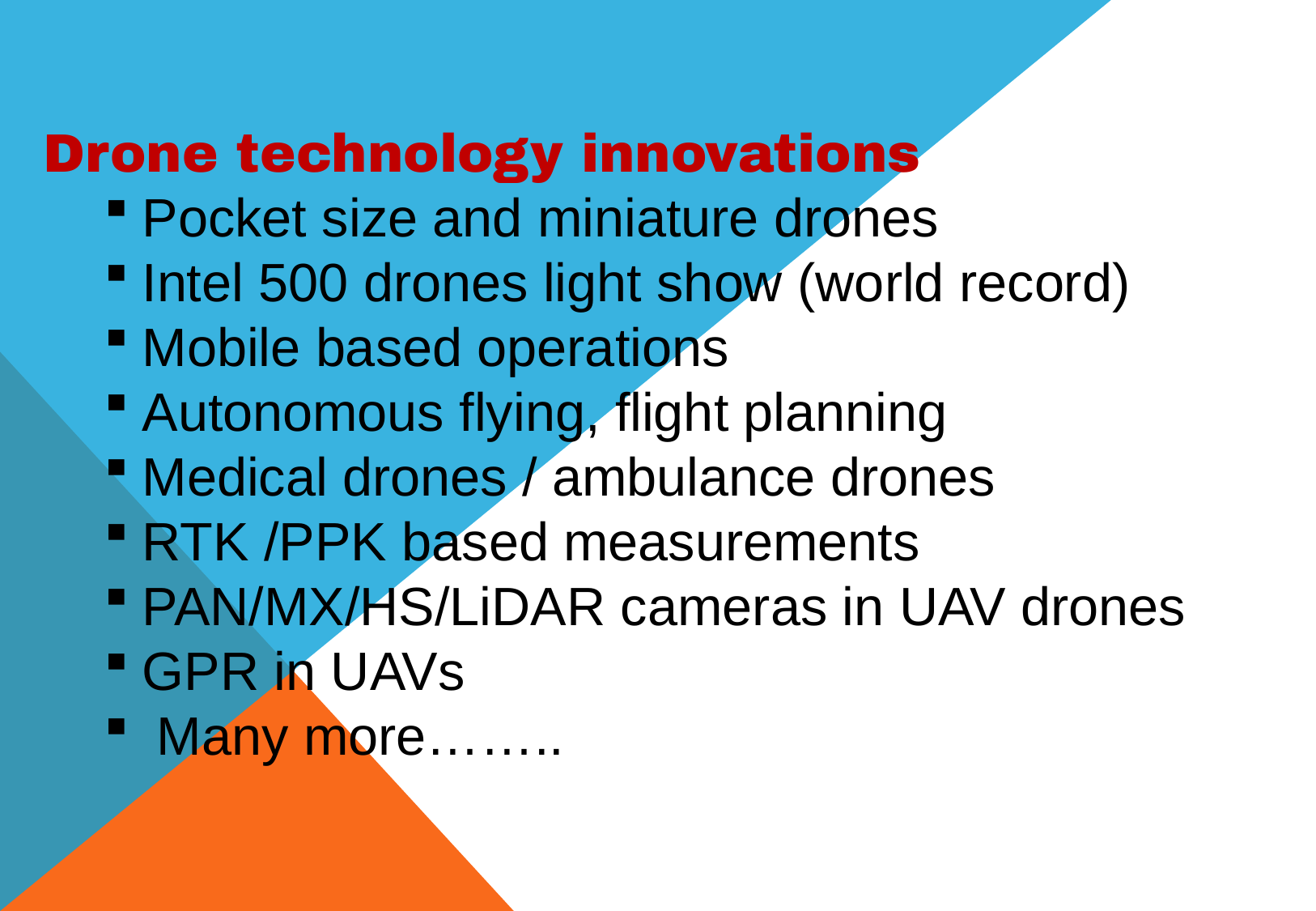

Drone technology innovations
Pocket size and miniature drones
Intel 500 drones light show (world record)
Mobile based operations
Autonomous flying, flight planning
Medical drones / ambulance drones
RTK /PPK based measurements
PAN/MX/HS/LiDAR cameras in UAV drones
GPR in UAVs
 Many more……..